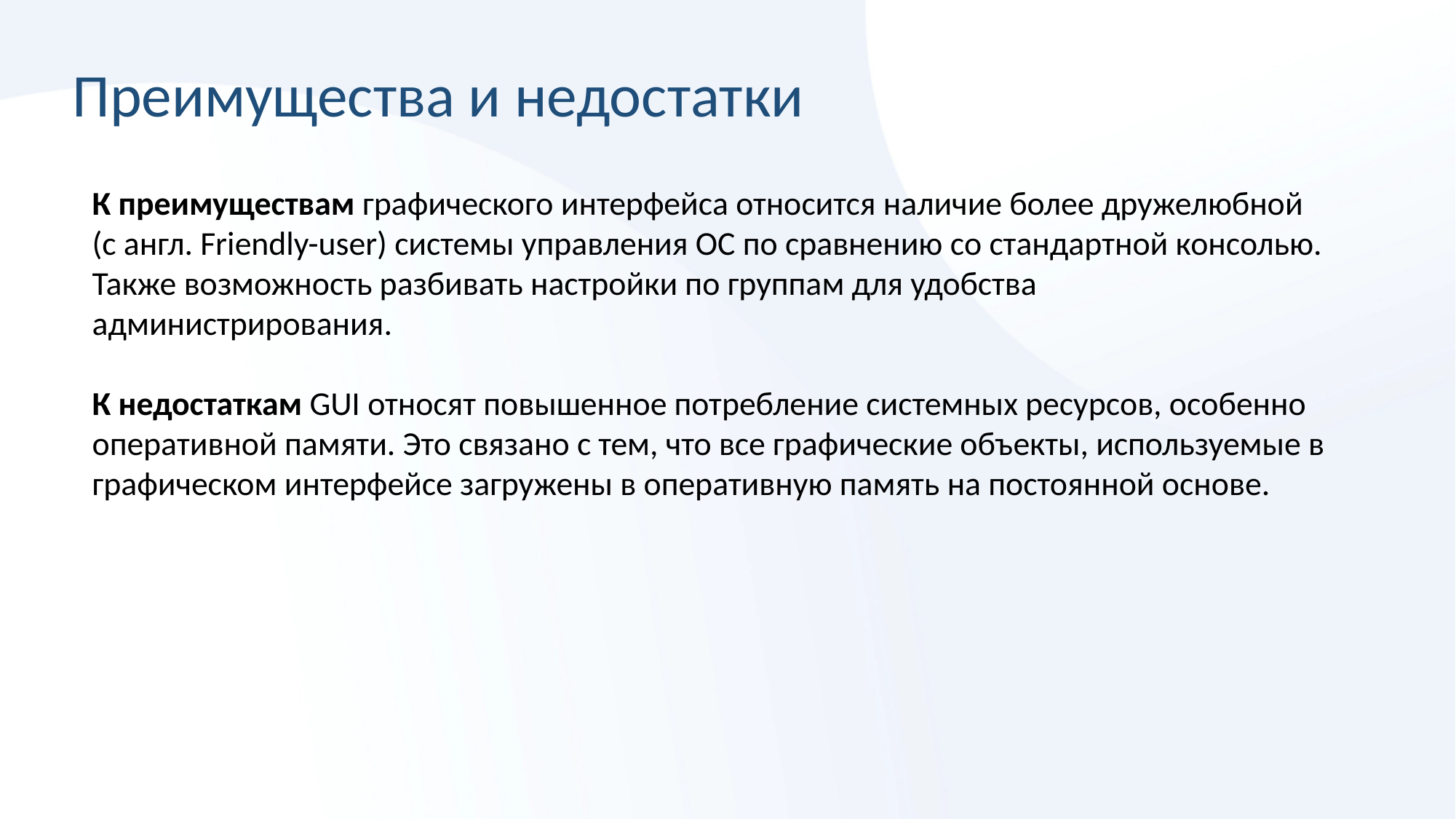

# Преимущества и недостатки
К преимуществам графического интерфейса относится наличие более дружелюбной (с англ. Friendly-user) системы управления ОС по сравнению со стандартной консолью. Также возможность разбивать настройки по группам для удобства администрирования.

К недостаткам GUI относят повышенное потребление системных ресурсов, особенно оперативной памяти. Это связано с тем, что все графические объекты, используемые в графическом интерфейсе загружены в оперативную память на постоянной основе.